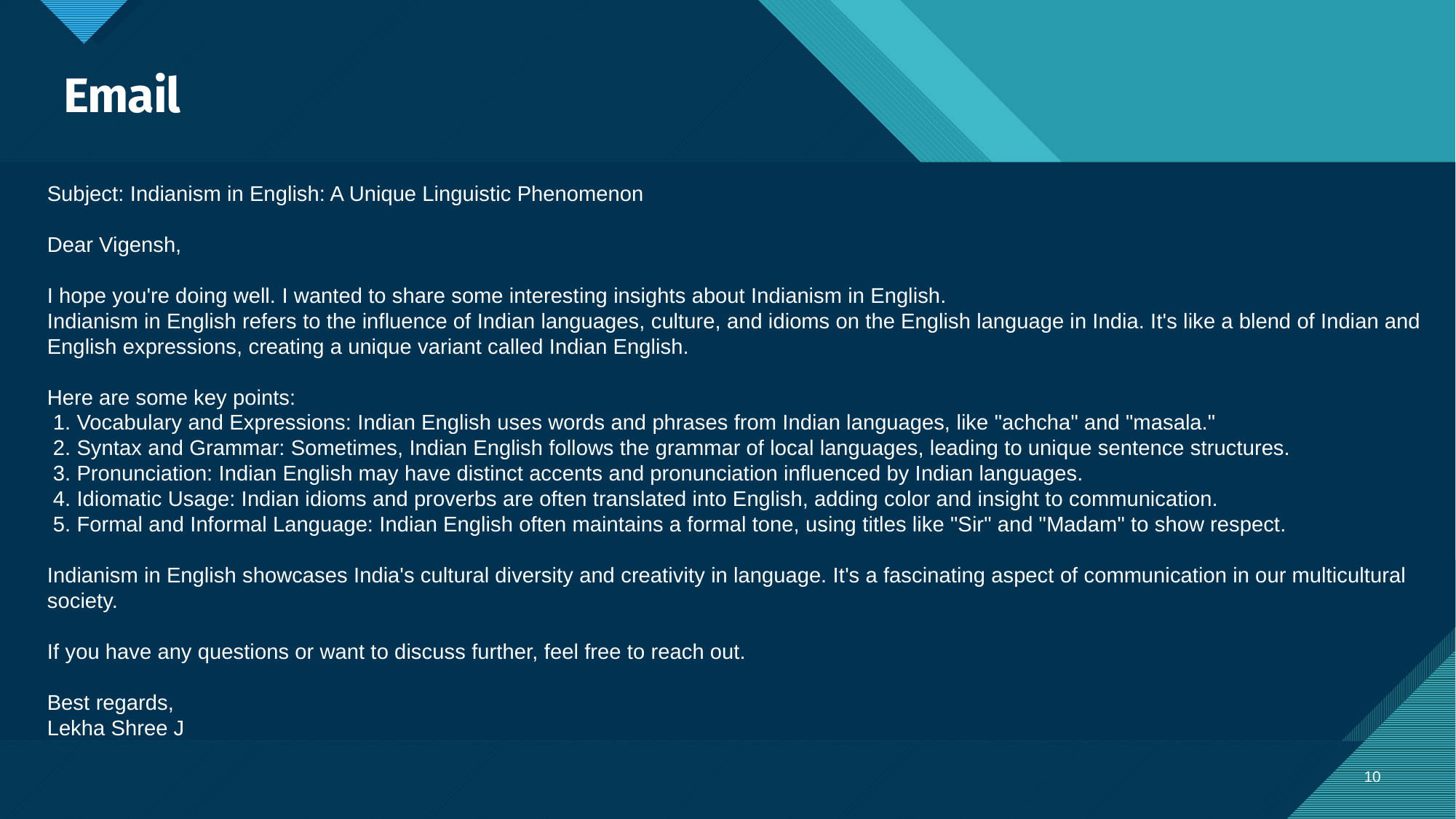

# Email
Subject: Indianism in English: A Unique Linguistic Phenomenon

Dear Vigensh,

I hope you're doing well. I wanted to share some interesting insights about Indianism in English.
Indianism in English refers to the influence of Indian languages, culture, and idioms on the English language in India. It's like a blend of Indian and English expressions, creating a unique variant called Indian English.

Here are some key points:
 1. Vocabulary and Expressions: Indian English uses words and phrases from Indian languages, like "achcha" and "masala."
 2. Syntax and Grammar: Sometimes, Indian English follows the grammar of local languages, leading to unique sentence structures.
 3. Pronunciation: Indian English may have distinct accents and pronunciation influenced by Indian languages.
 4. Idiomatic Usage: Indian idioms and proverbs are often translated into English, adding color and insight to communication.
 5. Formal and Informal Language: Indian English often maintains a formal tone, using titles like "Sir" and "Madam" to show respect.

Indianism in English showcases India's cultural diversity and creativity in language. It's a fascinating aspect of communication in our multicultural society.

If you have any questions or want to discuss further, feel free to reach out.

Best regards,
Lekha Shree J

10